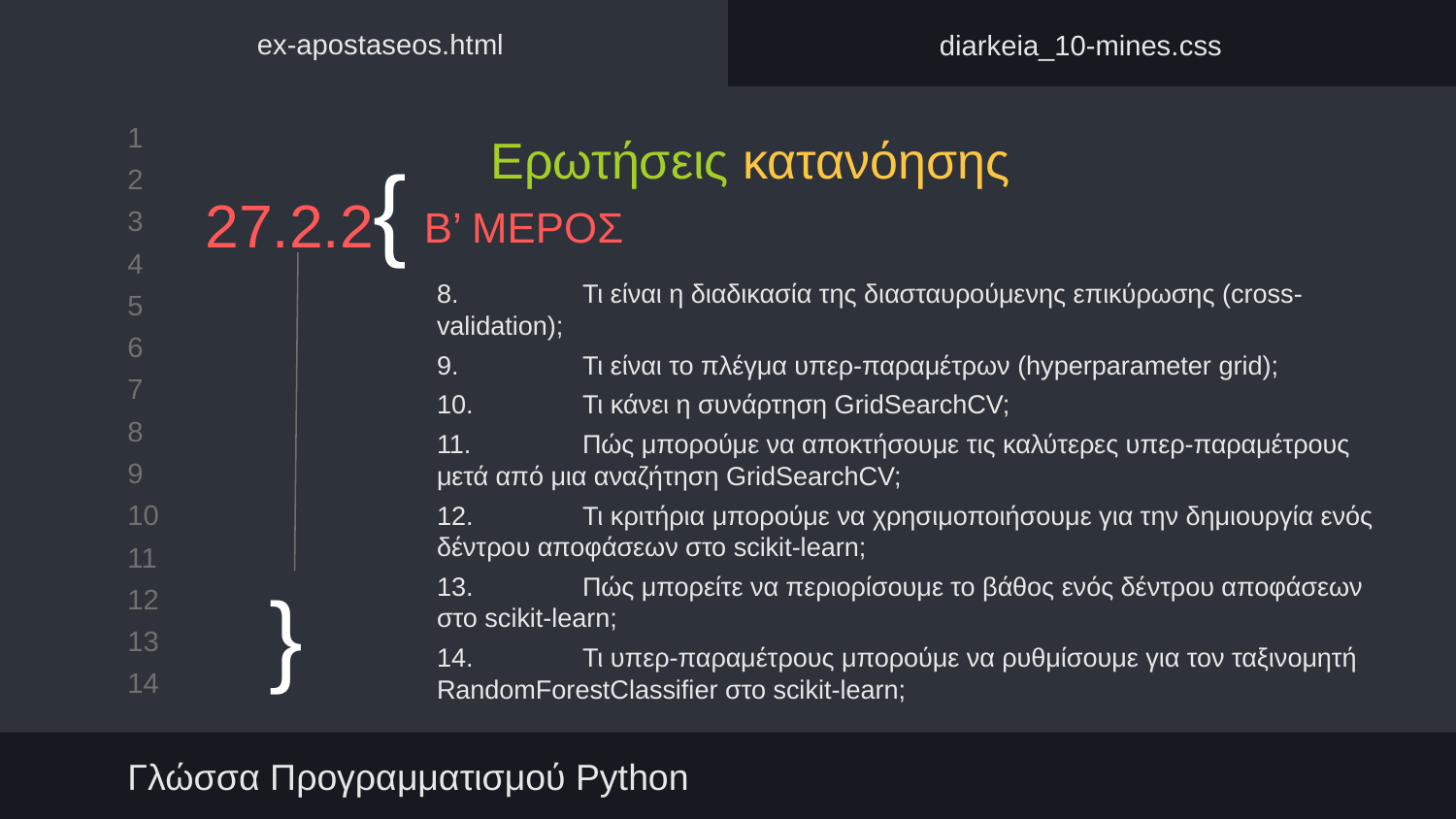

ex-apostaseos.html
diarkeia_10-mines.css
Ερωτήσεις κατανόησης
# 27.2.2{
Β’ ΜΕΡΟΣ
8.	Τι είναι η διαδικασία της διασταυρούμενης επικύρωσης (cross-validation);
9.	Τι είναι το πλέγμα υπερ-παραμέτρων (hyperparameter grid);
10.	Τι κάνει η συνάρτηση GridSearchCV;
11.	Πώς μπορούμε να αποκτήσουμε τις καλύτερες υπερ-παραμέτρους μετά από μια αναζήτηση GridSearchCV;
12.	Τι κριτήρια μπορούμε να χρησιμοποιήσουμε για την δημιουργία ενός δέντρου αποφάσεων στο scikit-learn;
13.	Πώς μπορείτε να περιορίσουμε το βάθος ενός δέντρου αποφάσεων στο scikit-learn;
14.	Τι υπερ-παραμέτρους μπορούμε να ρυθμίσουμε για τον ταξινομητή RandomForestClassifier στο scikit-learn;
}
Γλώσσα Προγραμματισμού Python